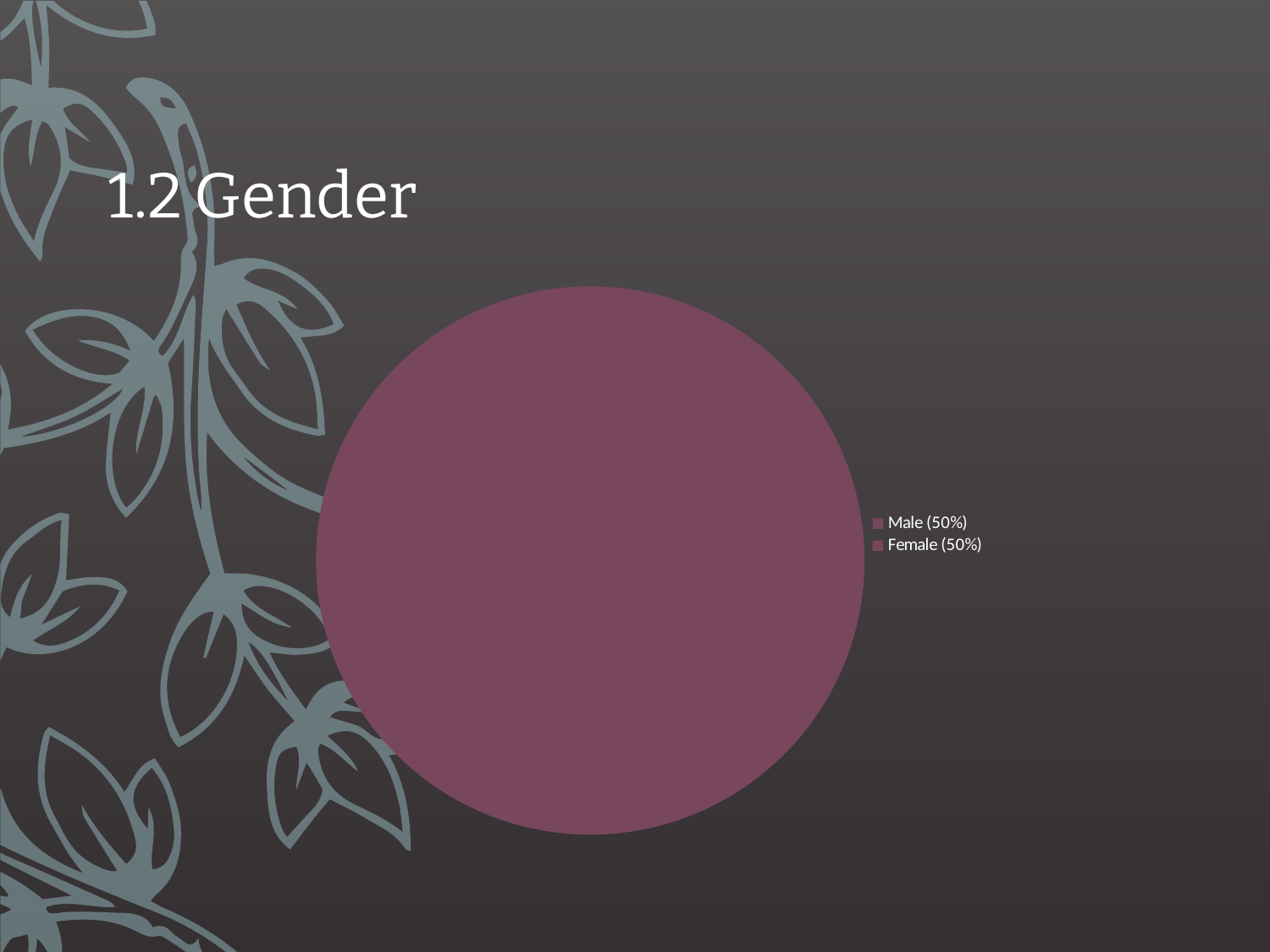

1.2 Gender

### Chart

| Category | Gender |
|---|---|
| Male (50%) | 50.0 |
| Female (50%) | 50.0 |